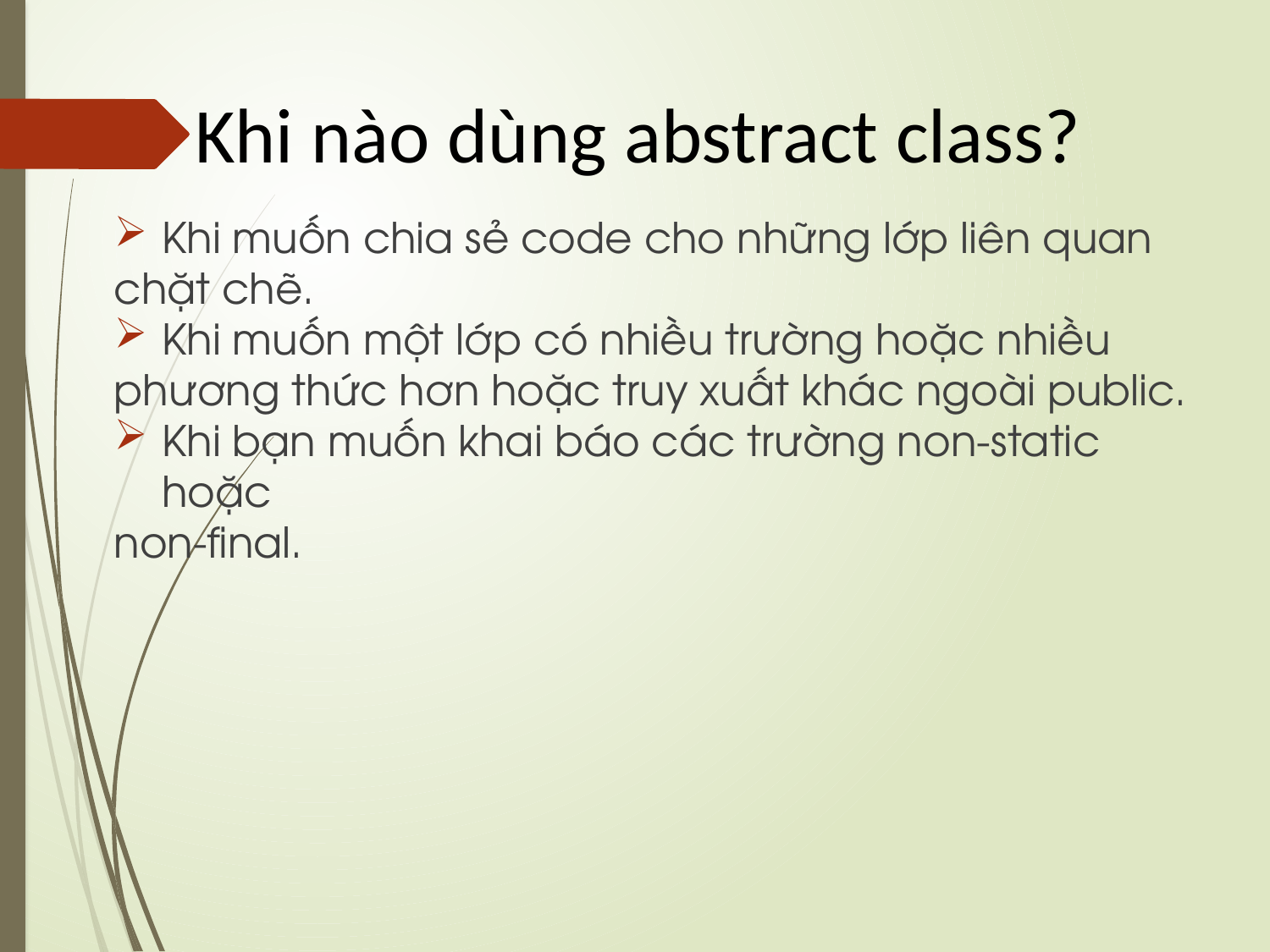

# Khi nào dùng abstract class?
Khi muốn chia sẻ code cho những lớp liên quan
chặt chẽ.
Khi muốn một lớp có nhiều trường hoặc nhiều
phương thức hơn hoặc truy xuất khác ngoài public.
Khi bạn muốn khai báo các trường non-static hoặc
non-final.